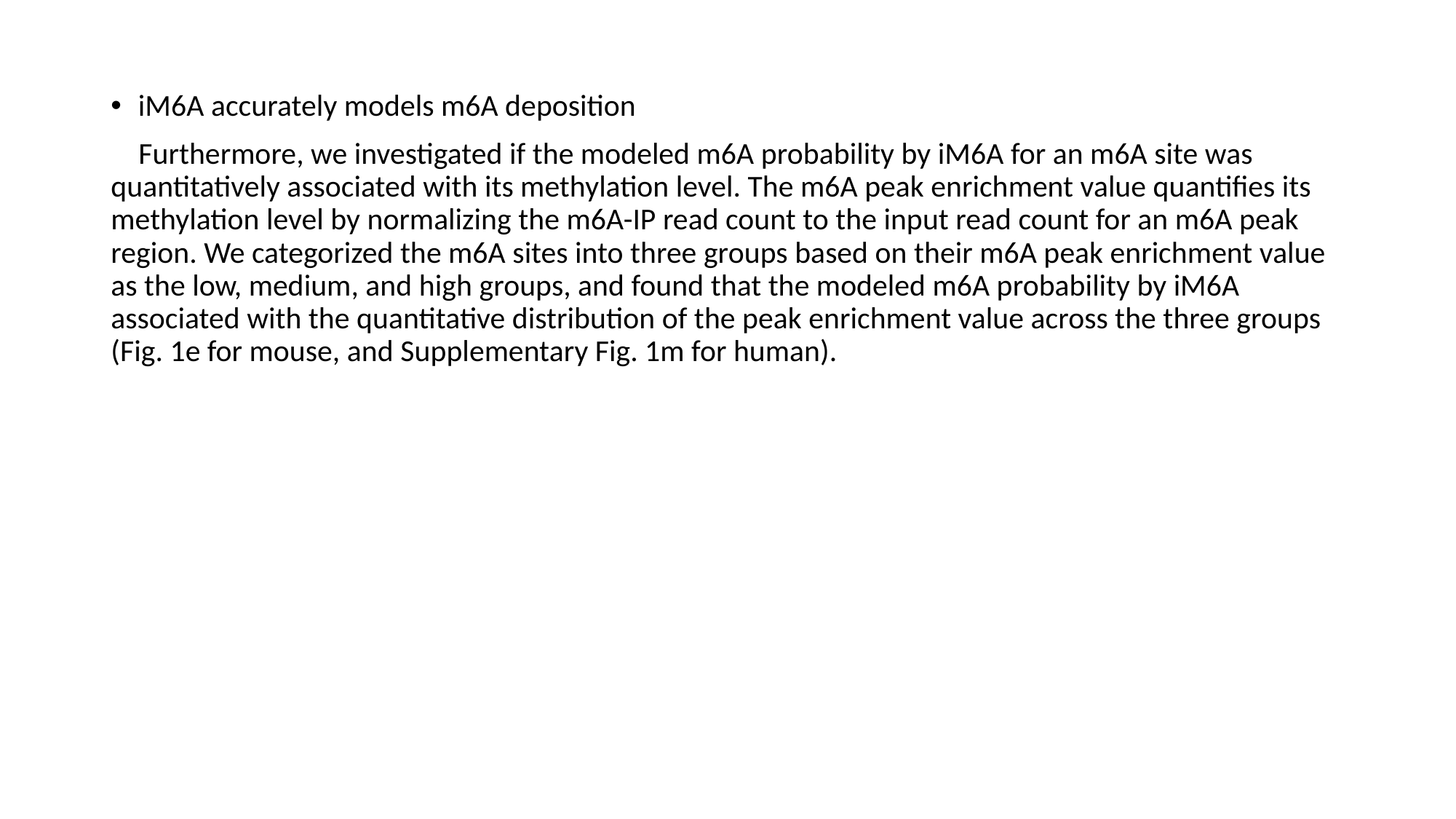

iM6A accurately models m6A deposition
    Furthermore, we investigated if the modeled m6A probability by iM6A for an m6A site was quantitatively associated with its methylation level. The m6A peak enrichment value quantifies its methylation level by normalizing the m6A-IP read count to the input read count for an m6A peak region. We categorized the m6A sites into three groups based on their m6A peak enrichment value as the low, medium, and high groups, and found that the modeled m6A probability by iM6A associated with the quantitative distribution of the peak enrichment value across the three groups (Fig. 1e for mouse, and Supplementary Fig. 1m for human).